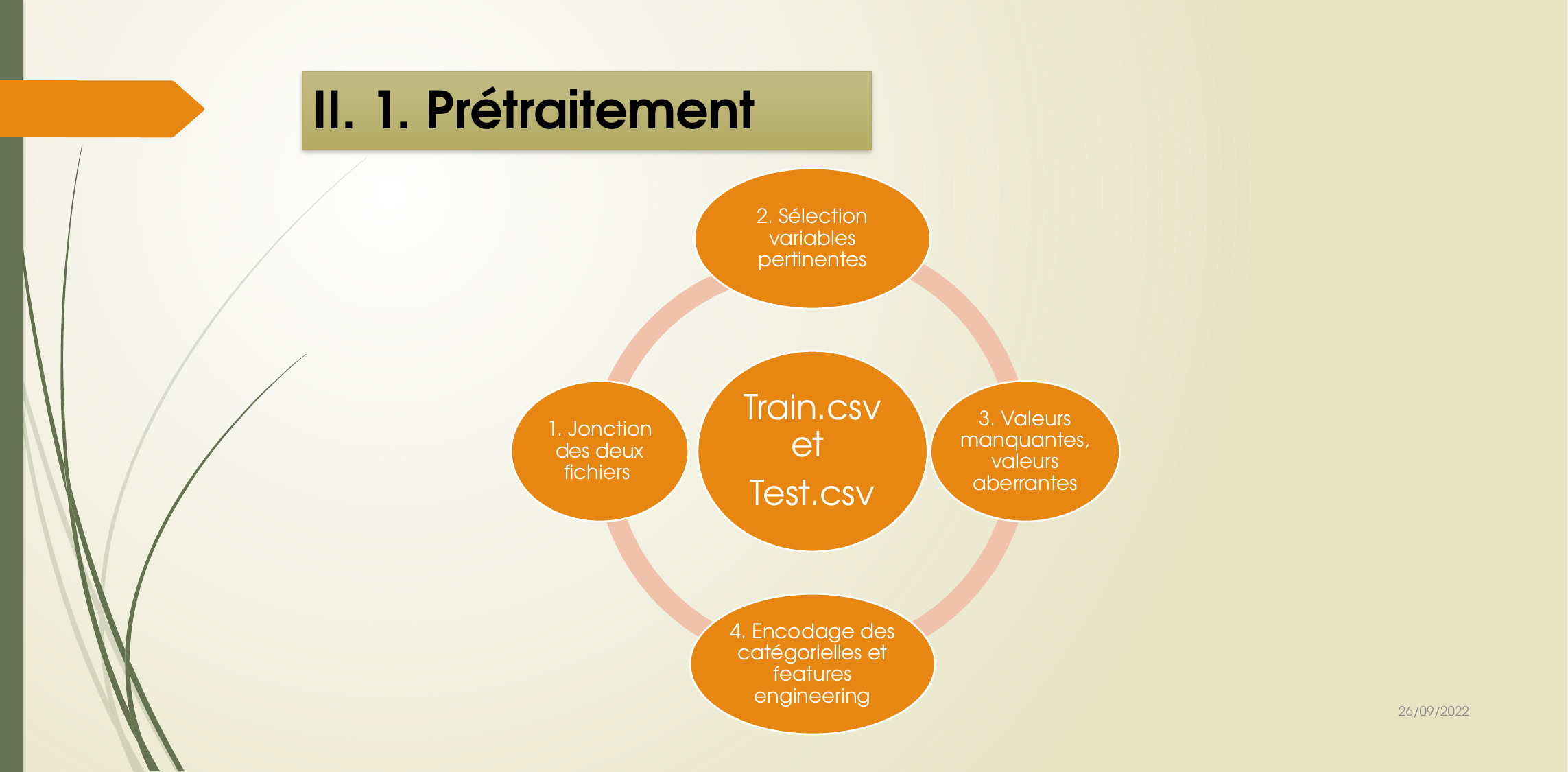

# II. 1. Prétraitement
Train.csv et
Test.csv
2. Sélection variables pertinentes
3. Valeurs manquantes, valeurs aberrantes
4. Encodage des catégorielles et features engineering
1. Jonction des deux fichiers
26/09/2022